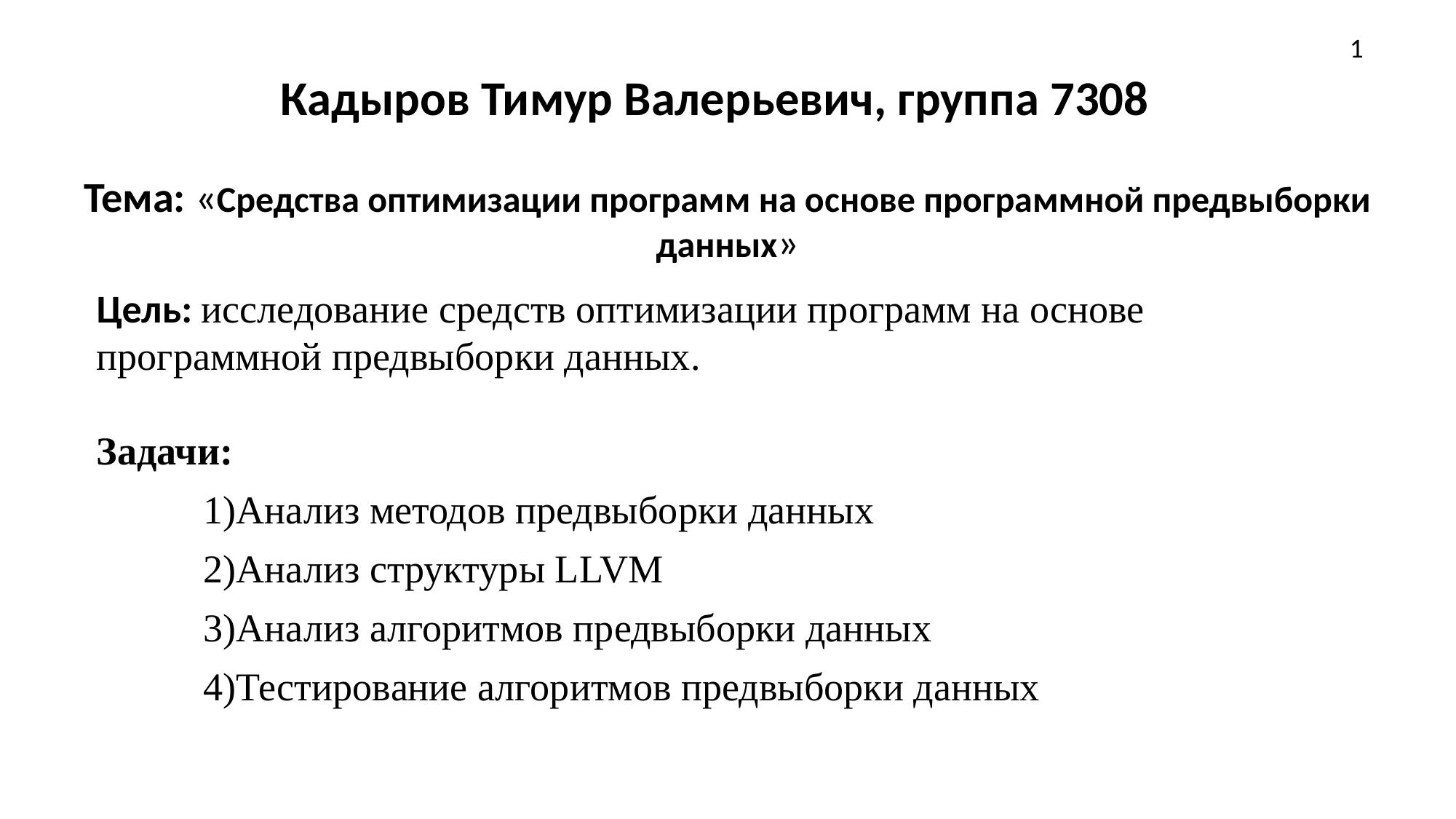

1
# Кадыров Тимур Валерьевич, группа 7308
Тема: «Средства оптимизации программ на основе программной предвыборки данных»
Цель: исследование средств оптимизации программ на основе программной предвыборки данных.

Задачи:
Анализ методов предвыборки данных
Анализ структуры LLVM
Анализ алгоритмов предвыборки данных
Тестирование алгоритмов предвыборки данных